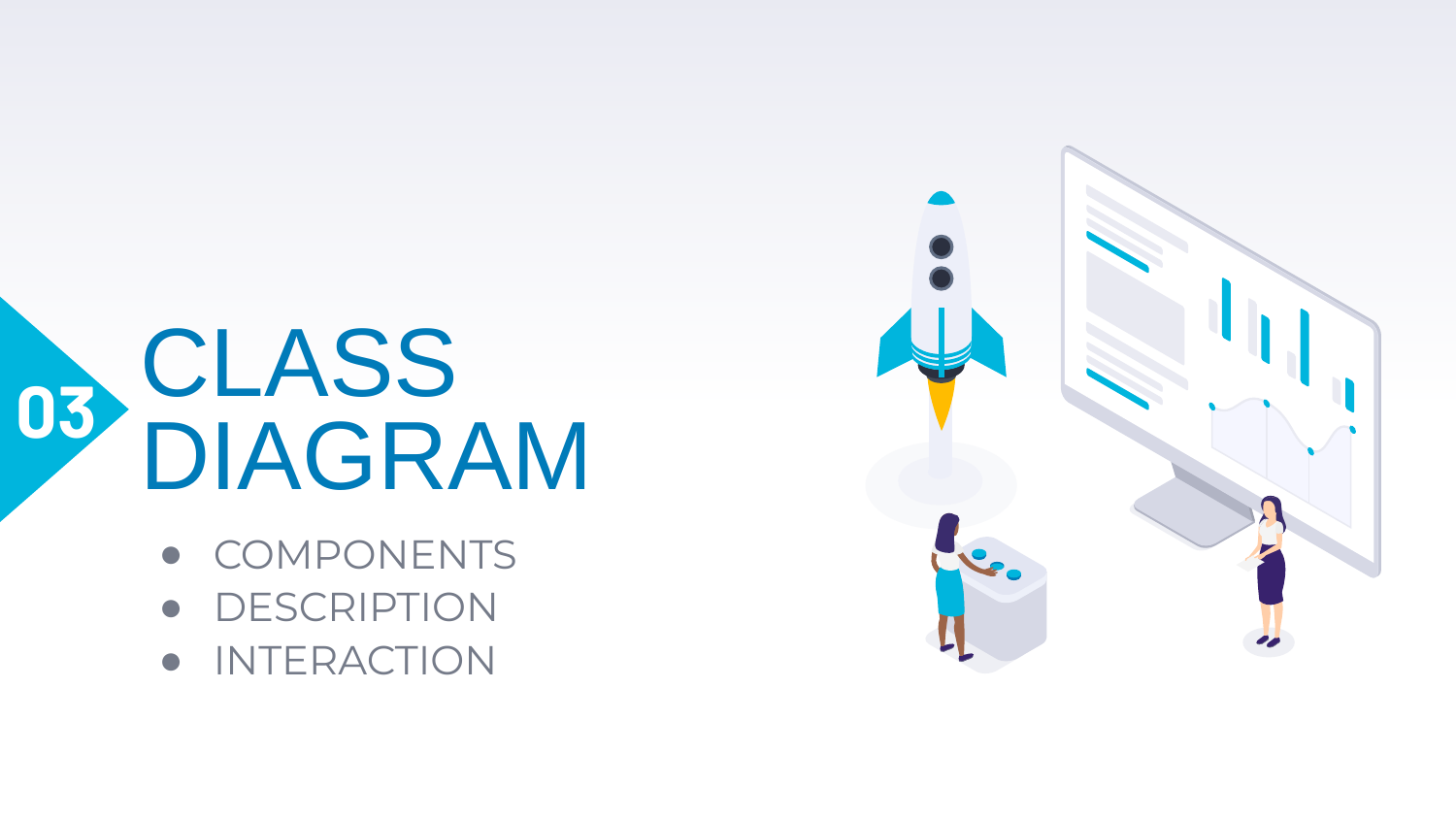

03
# CLASS DIAGRAM
COMPONENTS
DESCRIPTION
INTERACTION